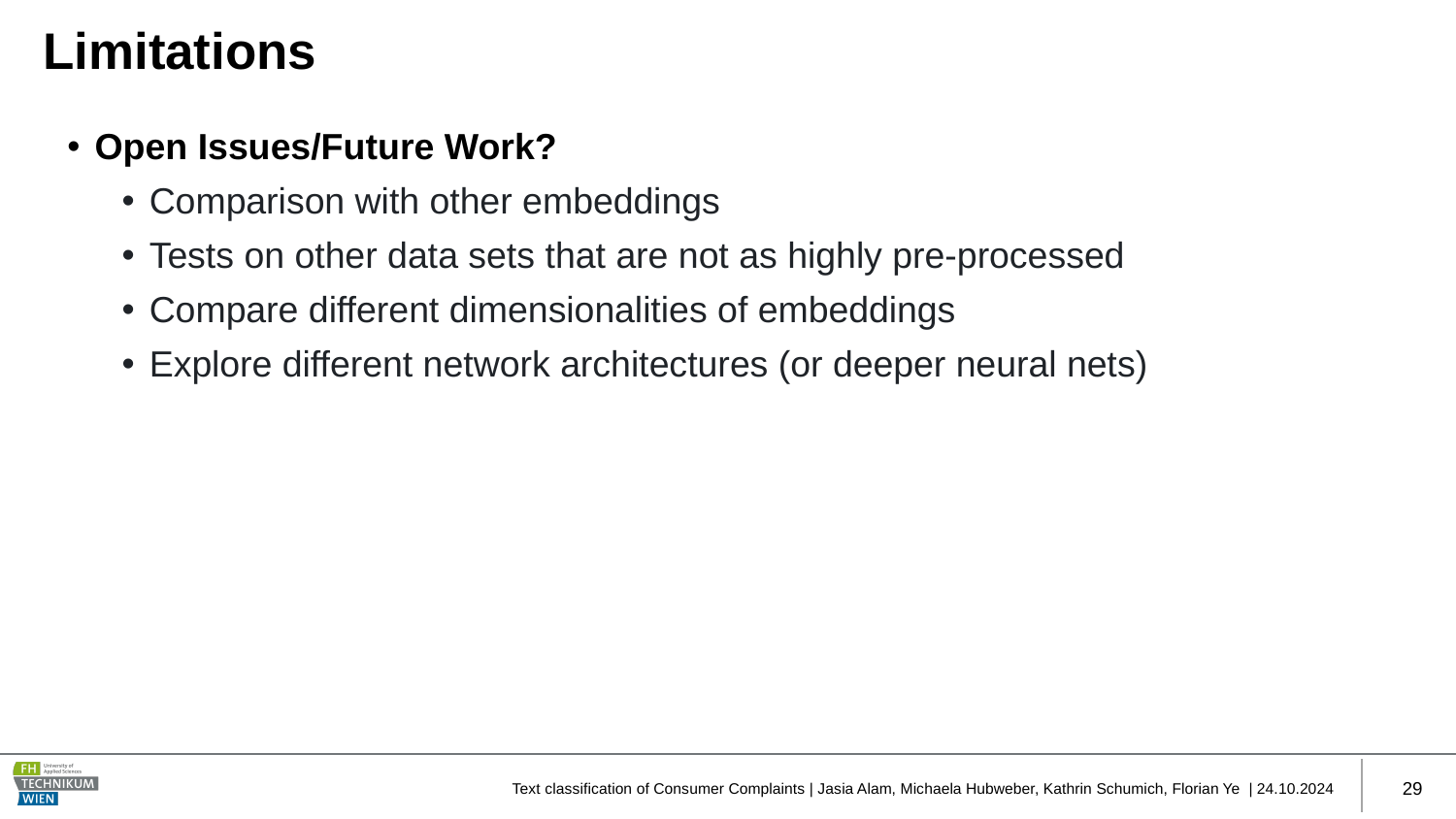

# Limitations
Open Issues/Future Work?
Comparison with other embeddings
Tests on other data sets that are not as highly pre-processed
Compare different dimensionalities of embeddings
Explore different network architectures (or deeper neural nets)

Text classification of Consumer Complaints | Jasia Alam, Michaela Hubweber, Kathrin Schumich, Florian Ye  | 24.10.2024
29